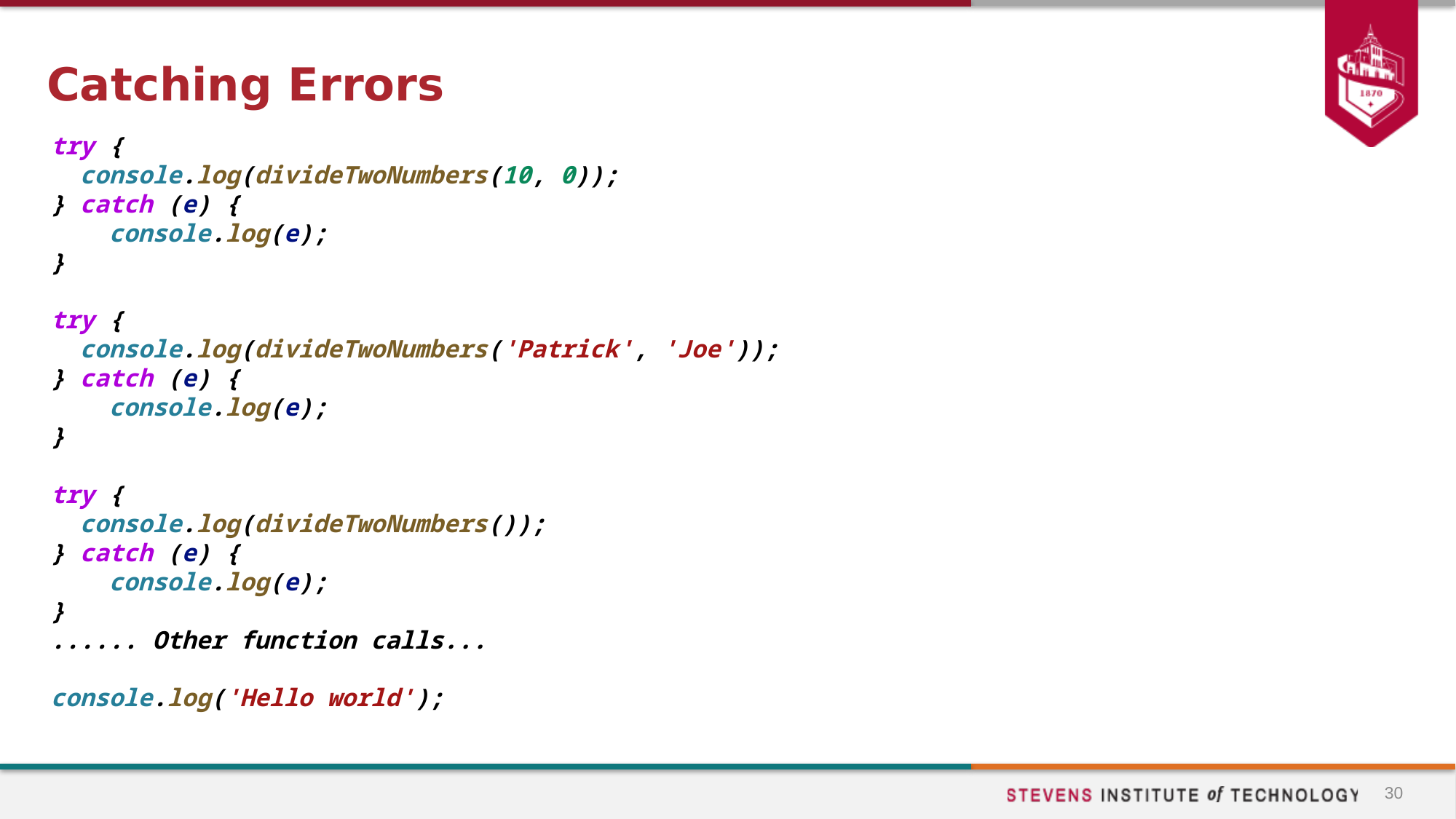

# Catching Errors
try {
  console.log(divideTwoNumbers(10, 0));
} catch (e) {
    console.log(e);
}
try {
  console.log(divideTwoNumbers('Patrick', 'Joe'));
} catch (e) {
    console.log(e);
}
try {
  console.log(divideTwoNumbers());
} catch (e) {
    console.log(e);
}
...... Other function calls...
console.log('Hello world');
30